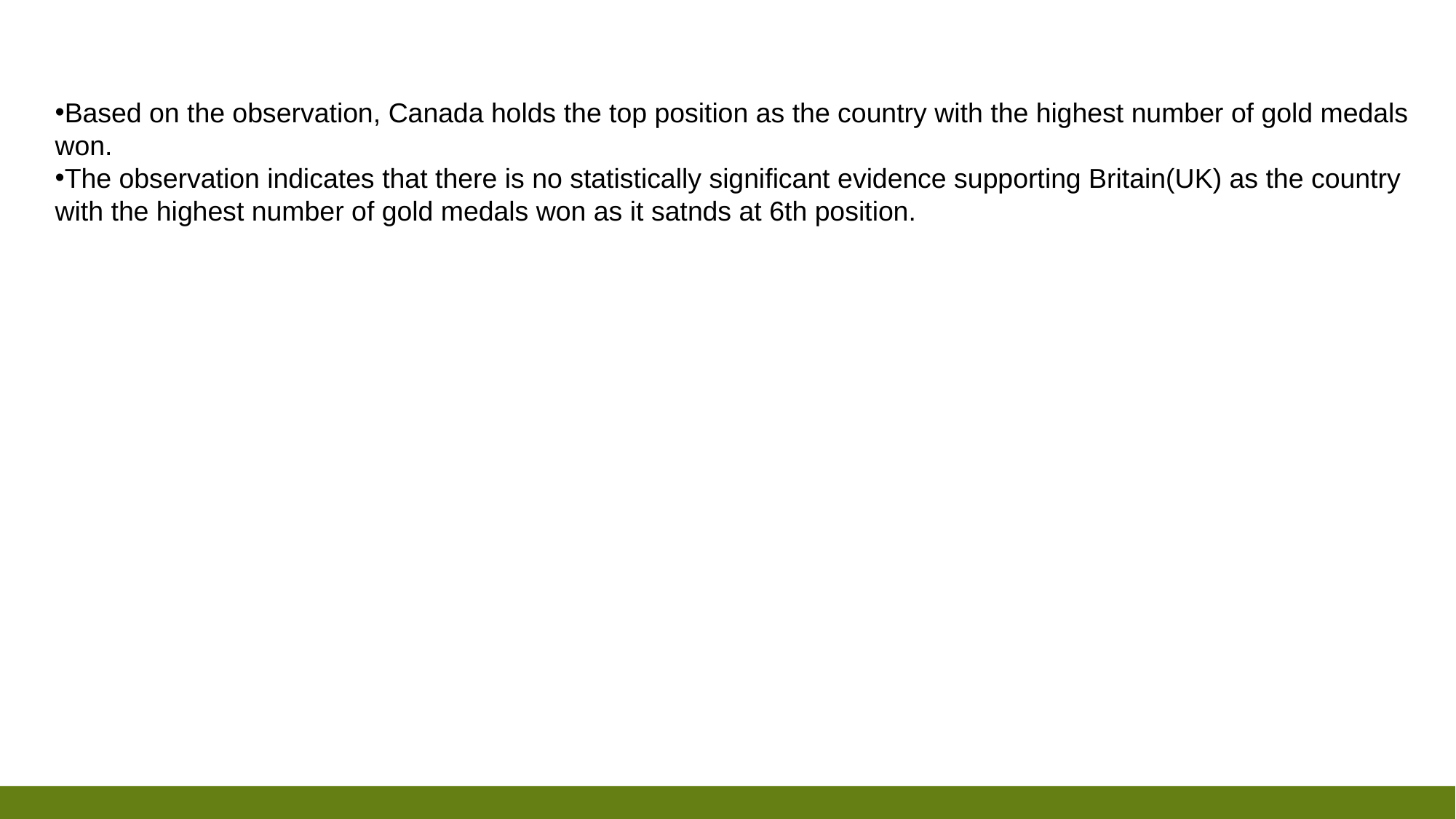

Based on the observation, Canada holds the top position as the country with the highest number of gold medals won.
The observation indicates that there is no statistically significant evidence supporting Britain(UK) as the country with the highest number of gold medals won as it satnds at 6th position.